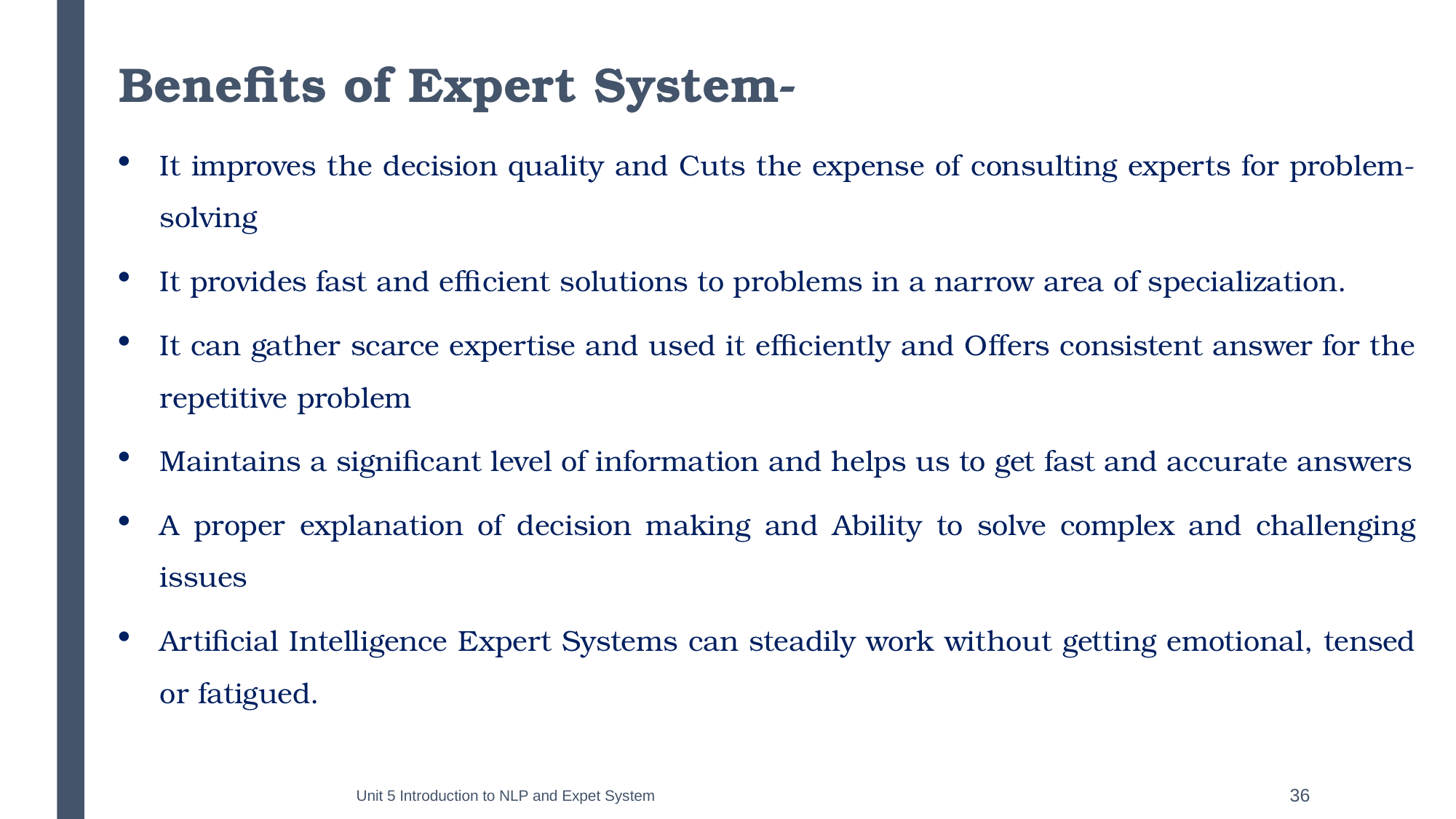

# Benefits of Expert System-
It improves the decision quality and Cuts the expense of consulting experts for problem-solving
It provides fast and efficient solutions to problems in a narrow area of specialization.
It can gather scarce expertise and used it efficiently and Offers consistent answer for the repetitive problem
Maintains a significant level of information and helps us to get fast and accurate answers
A proper explanation of decision making and Ability to solve complex and challenging issues
Artificial Intelligence Expert Systems can steadily work without getting emotional, tensed or fatigued.
Unit 5 Introduction to NLP and Expet System
36